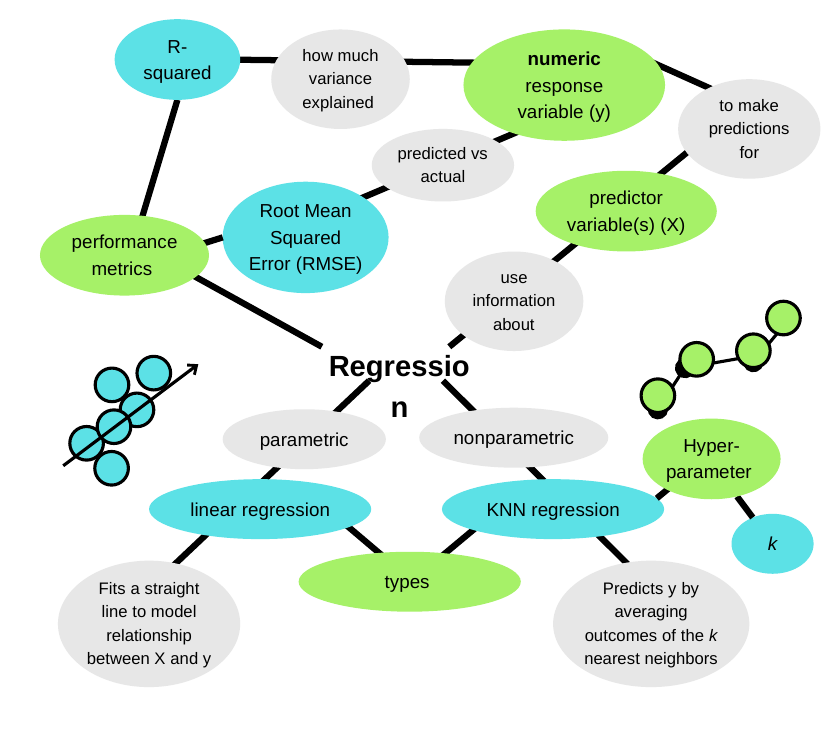

R-squared

how much variance explained

numeric response variable (y)

to make predictions for

predicted vs actual

predictor variable(s) (X)

Root Mean Squared Error (RMSE)

performance metrics

use information about

Regression

nonparametric

parametric

Hyper-parameter

linear regression

KNN regression

k

types

Fits a straight line to model relationship between X and y

Predicts y by averaging outcomes of the k nearest neighbors